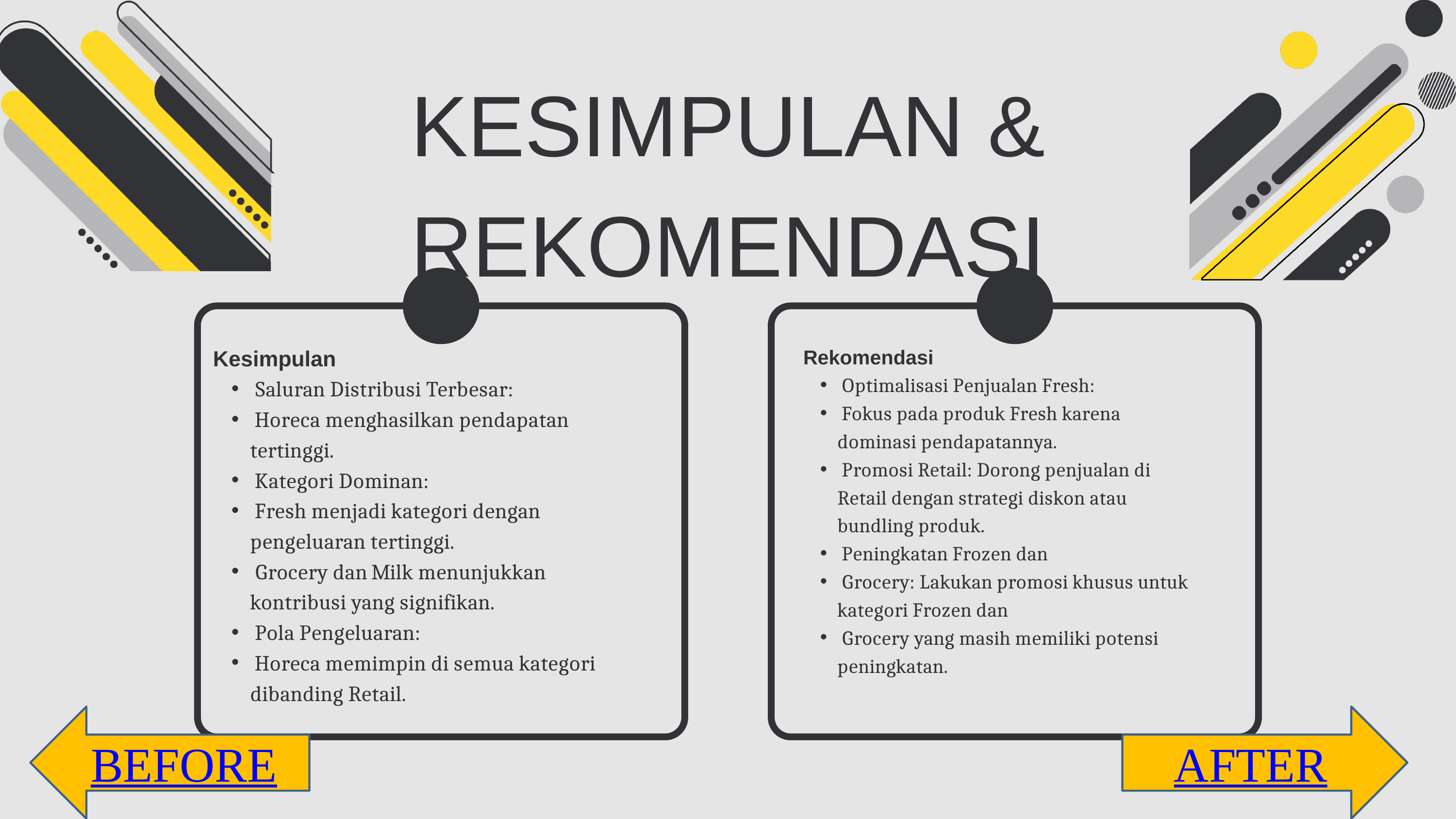

KESIMPULAN & REKOMENDASI

Kesimpulan
 Saluran Distribusi Terbesar:
 Horeca menghasilkan pendapatan tertinggi.
 Kategori Dominan:
 Fresh menjadi kategori dengan pengeluaran tertinggi.
 Grocery dan Milk menunjukkan kontribusi yang signifikan.
 Pola Pengeluaran:
 Horeca memimpin di semua kategori dibanding Retail.

Rekomendasi
 Optimalisasi Penjualan Fresh:
 Fokus pada produk Fresh karena dominasi pendapatannya.
 Promosi Retail: Dorong penjualan di Retail dengan strategi diskon atau bundling produk.
 Peningkatan Frozen dan
 Grocery: Lakukan promosi khusus untuk kategori Frozen dan
 Grocery yang masih memiliki potensi peningkatan.

BEFORE
AFTER